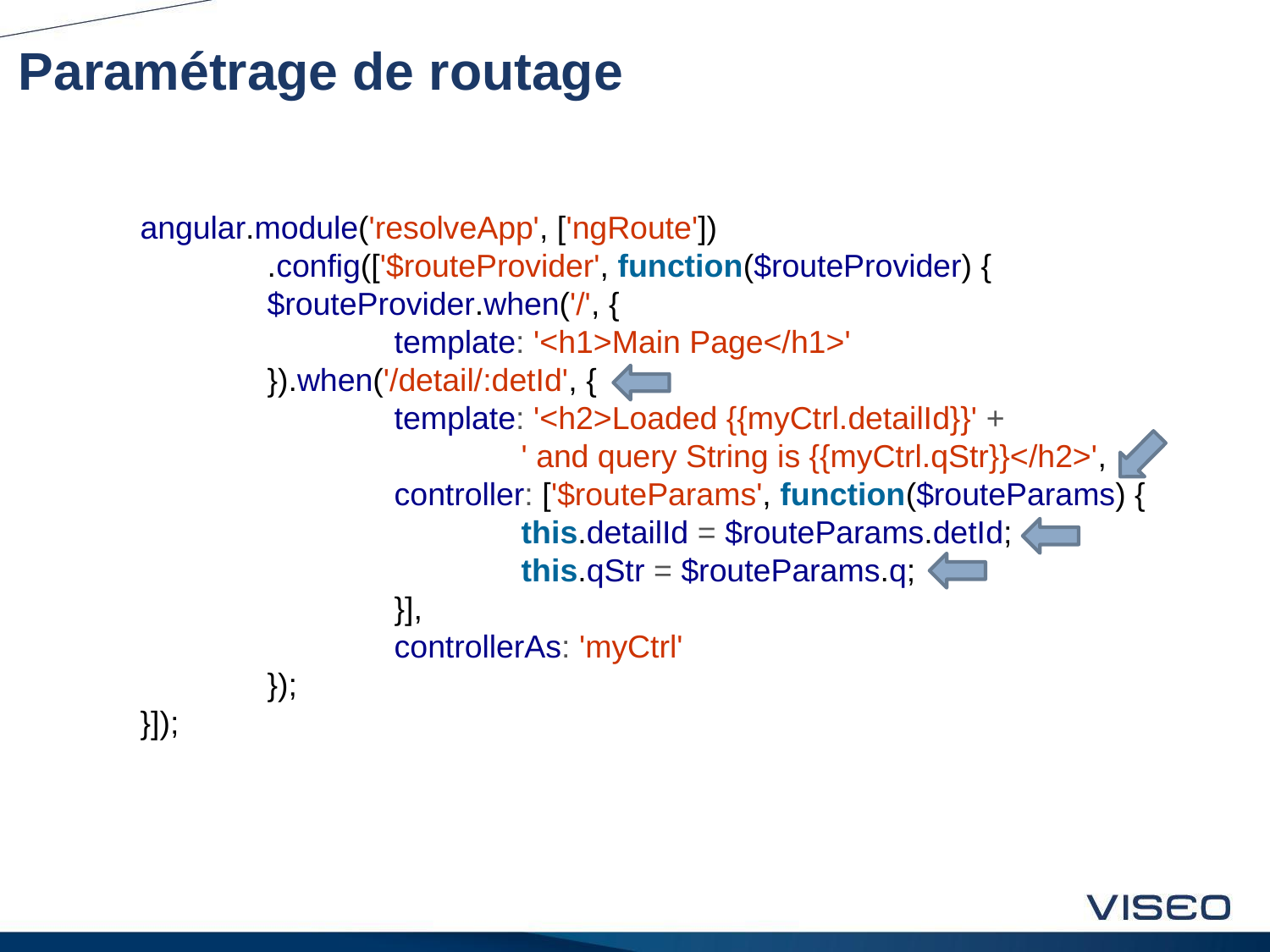

# Paramétrage de routage
angular.module('resolveApp', ['ngRoute'])
	.config(['$routeProvider', function($routeProvider) {
	$routeProvider.when('/', {
		template: '<h1>Main Page</h1>'
	}).when('/detail/:detId', {
		template: '<h2>Loaded {{myCtrl.detailId}}' +
			' and query String is {{myCtrl.qStr}}</h2>',
		controller: ['$routeParams', function($routeParams) {
			this.detailId = $routeParams.detId;
			this.qStr = $routeParams.q;
		}],
		controllerAs: 'myCtrl'
	});
}]);